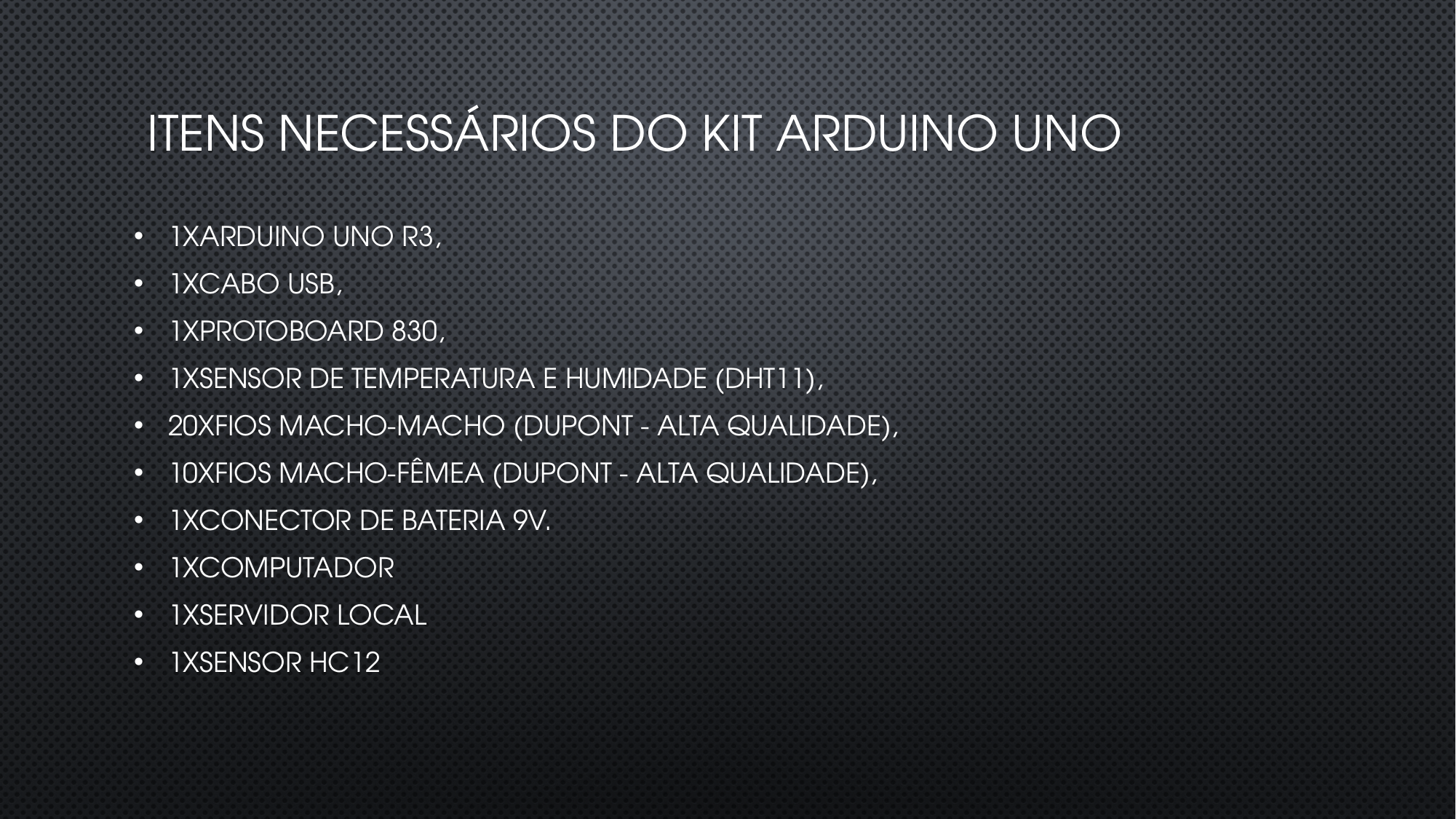

# Itens necessários do kit arduino uno
1xArduino UNO R3,
1xCabo USB,
1xProtoboard 830,
1xSensor de Temperatura e Humidade (DHT11),
20xFios Macho-Macho (Dupont - alta qualidade),
10xFios Macho-Fêmea (Dupont - alta qualidade),
1xConector de bateria 9V.
1xcomputador
1xservidor local
1xsensor HC12